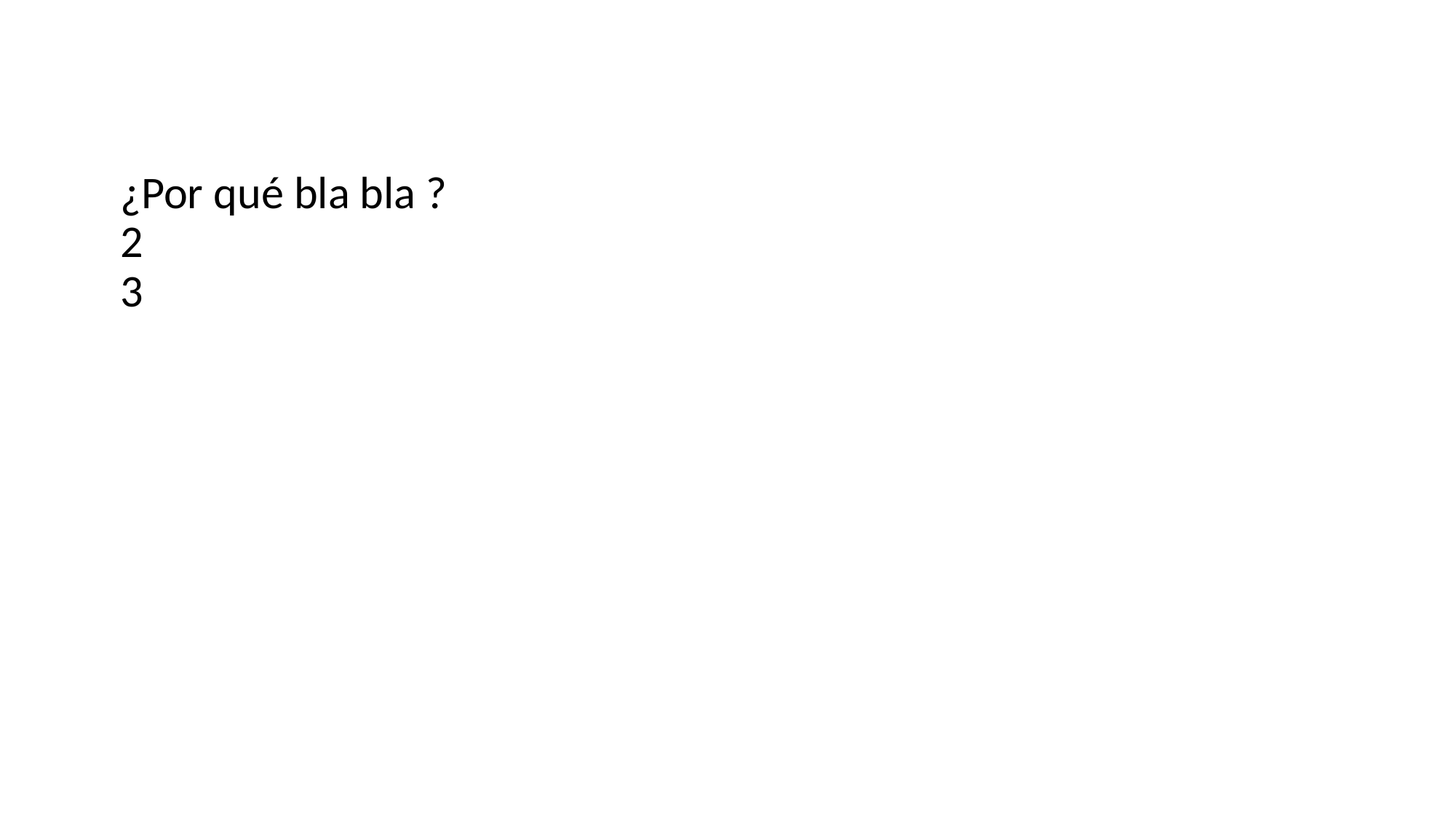

# ¿Por qué bla bla ? 2 3